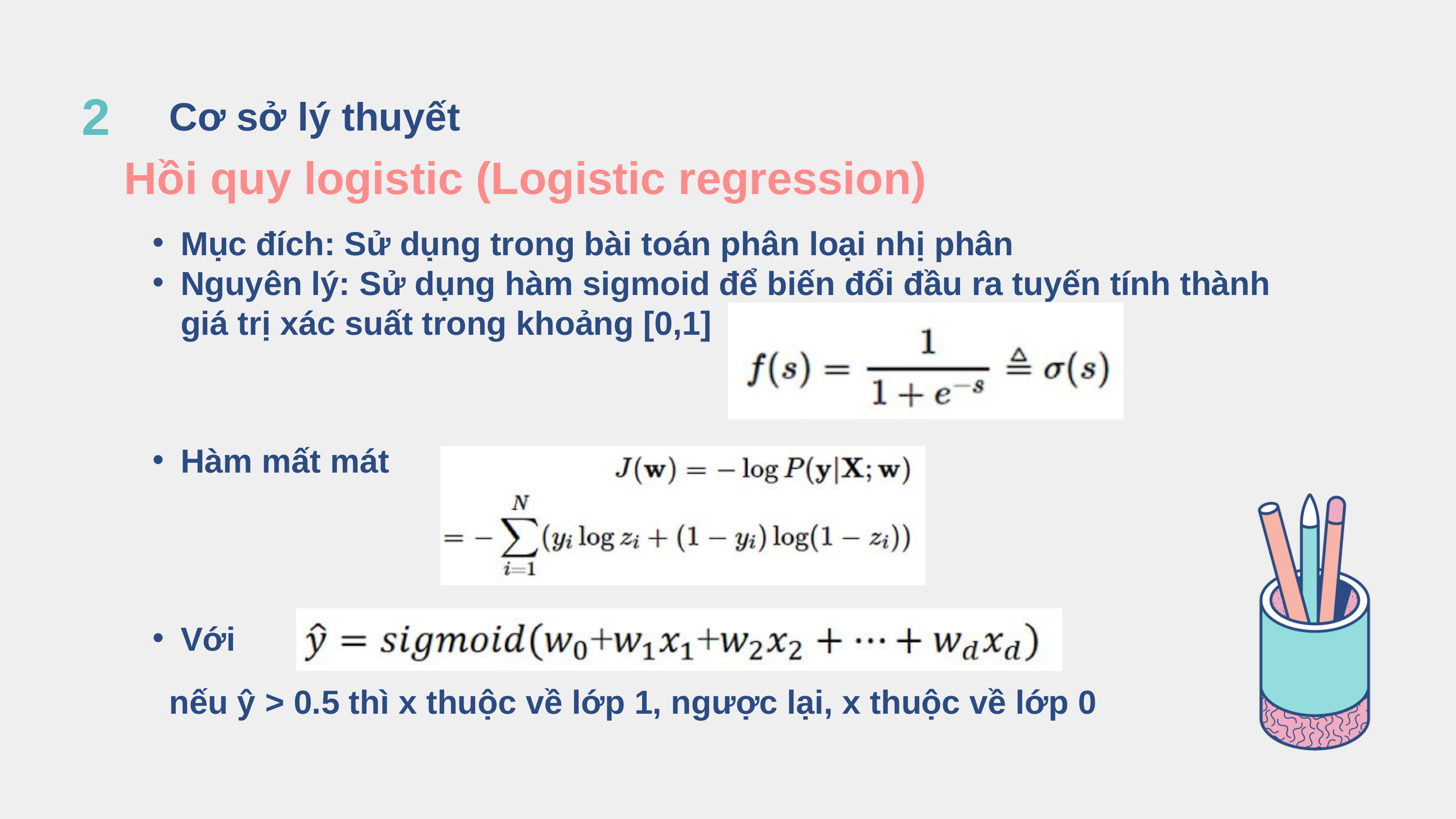

2
Cơ sở lý thuyết
Hồi quy logistic (Logistic regression)
Mục đích: Sử dụng trong bài toán phân loại nhị phân
Nguyên lý: Sử dụng hàm sigmoid để biến đổi đầu ra tuyến tính thành giá trị xác suất trong khoảng [0,1]

Hàm mất mát

Với
nếu ŷ > 0.5 thì x thuộc về lớp 1, ngược lại, x thuộc về lớp 0